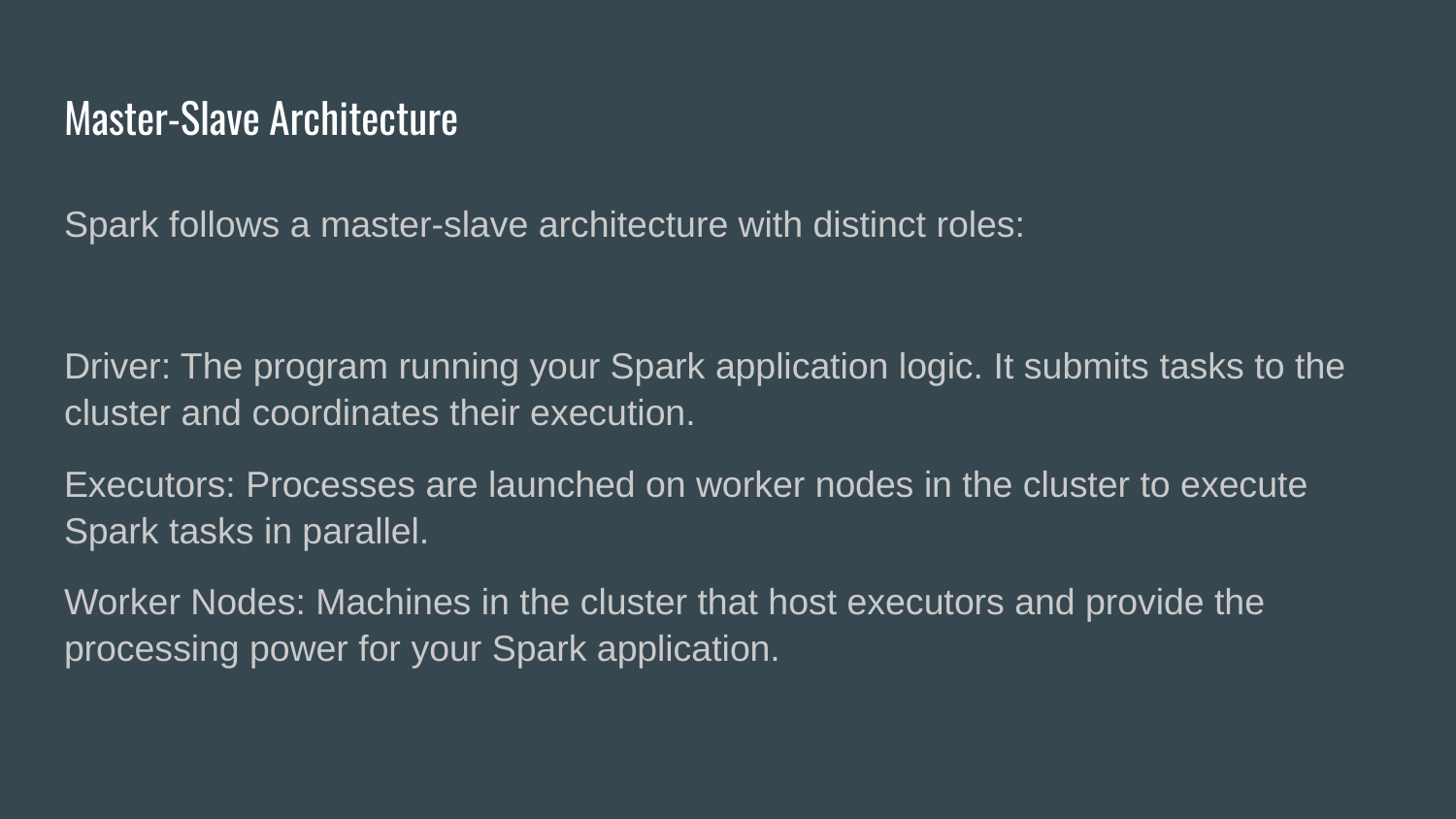

# Master-Slave Architecture
Spark follows a master-slave architecture with distinct roles:

Driver: The program running your Spark application logic. It submits tasks to the cluster and coordinates their execution.
Executors: Processes are launched on worker nodes in the cluster to execute Spark tasks in parallel.
Worker Nodes: Machines in the cluster that host executors and provide the processing power for your Spark application.